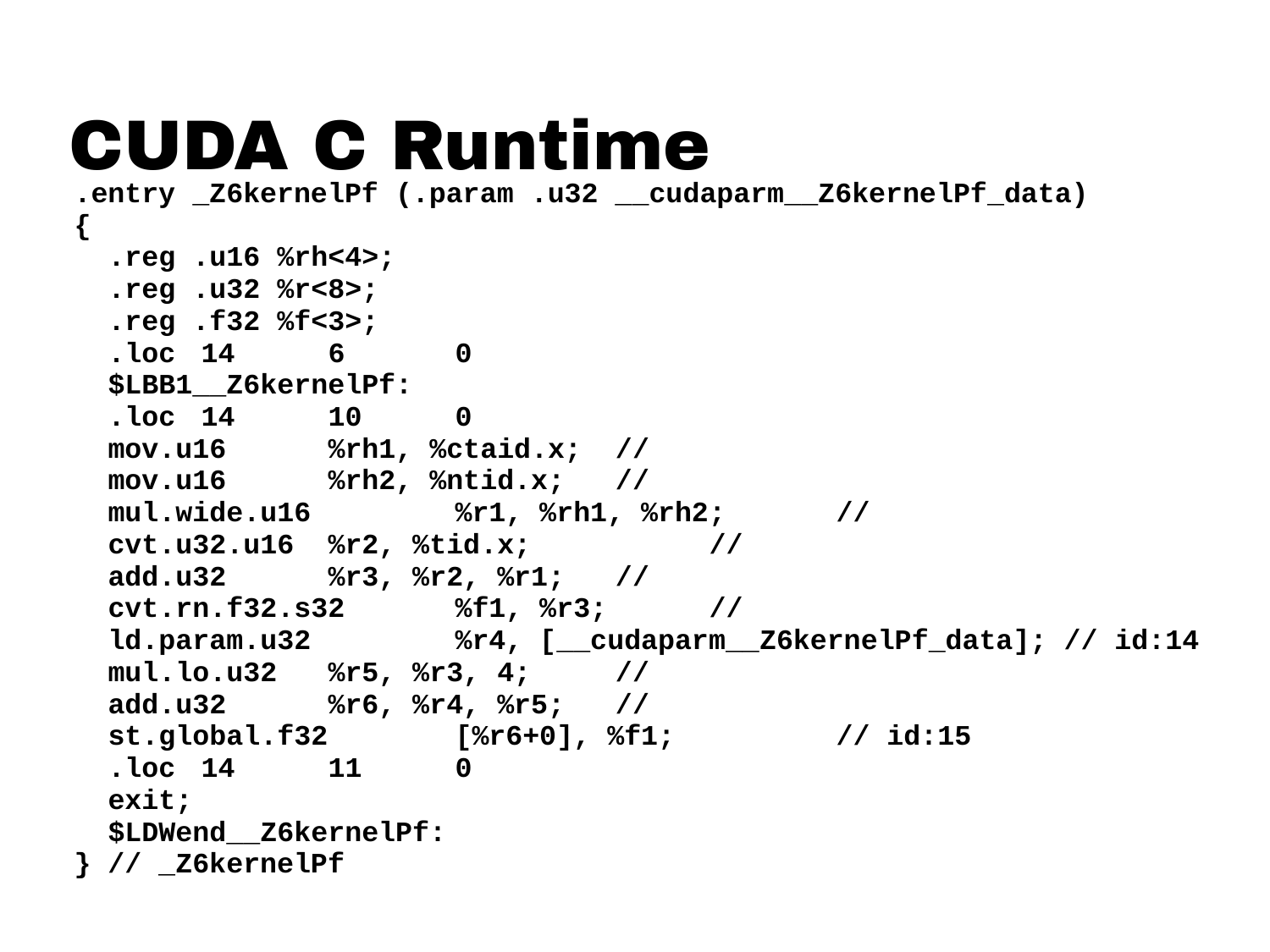

# CUDA C Runtime
| .entry \_Z6kernelPf (.param .u32 \_\_cudaparm\_\_Z6kernelPf\_data) { .reg .u16 %rh<4>; .reg .u32 %r<8>; .reg .f32 %f<3>; .loc 14 6 0 $LBB1\_\_Z6kernelPf: .loc 14 10 0 mov.u16 %rh1, %ctaid.x; // mov.u16 %rh2, %ntid.x; // mul.wide.u16 %r1, %rh1, %rh2; // cvt.u32.u16 %r2, %tid.x; // add.u32 %r3, %r2, %r1; // cvt.rn.f32.s32 %f1, %r3; // ld.param.u32 %r4, [\_\_cudaparm\_\_Z6kernelPf\_data]; // id:14 mul.lo.u32 %r5, %r3, 4; // add.u32 %r6, %r4, %r5; // st.global.f32 [%r6+0], %f1; // id:15 .loc 14 11 0 exit; $LDWend\_\_Z6kernelPf: } // \_Z6kernelPf |
| --- |